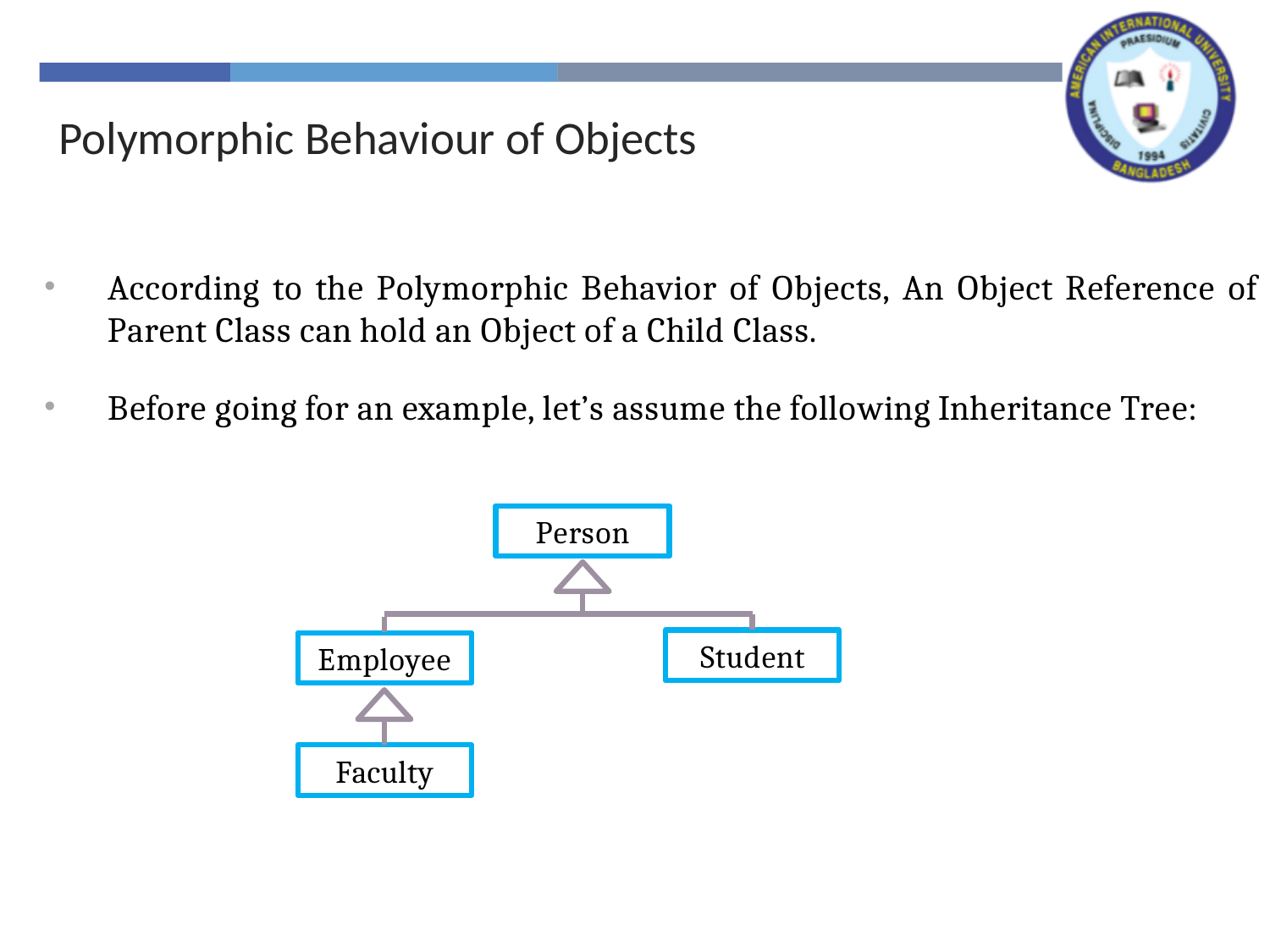

Polymorphic Behaviour of Objects
According to the Polymorphic Behavior of Objects, An Object Reference of Parent Class can hold an Object of a Child Class.
Before going for an example, let’s assume the following Inheritance Tree:

Person

Student
Employee

Faculty